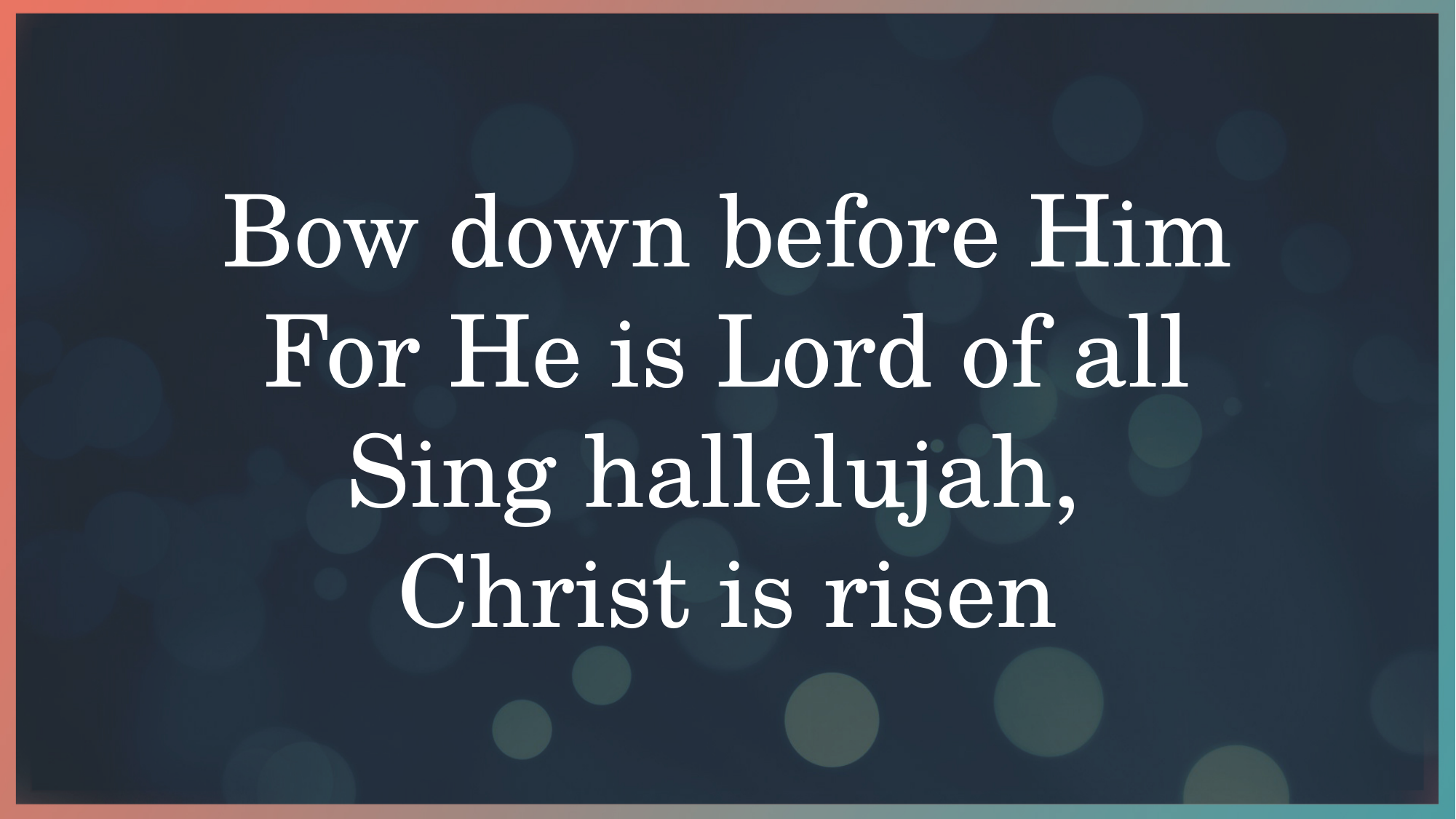

Bow down before Him
For He is Lord of all
Sing hallelujah,
Christ is risen